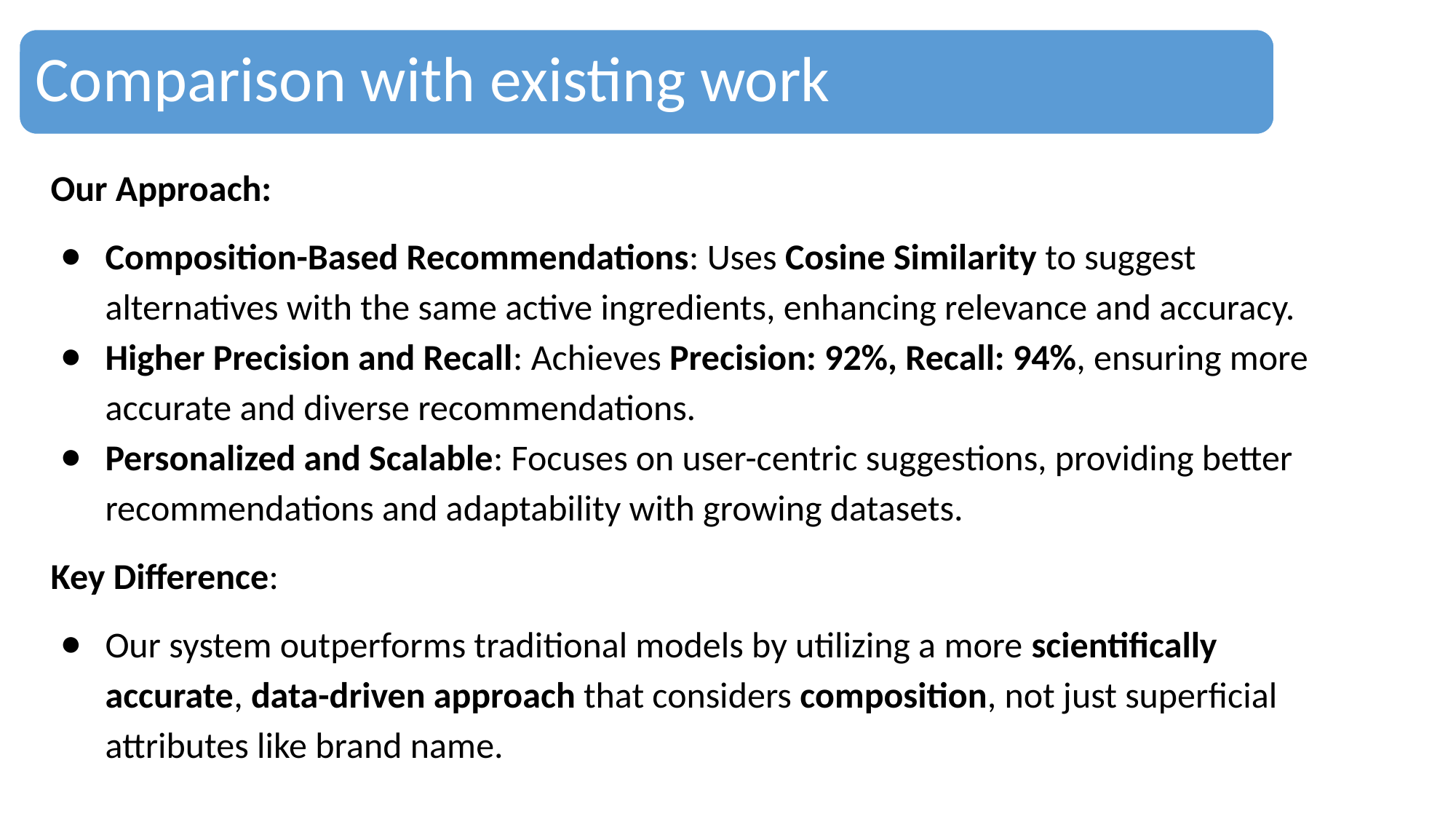

Comparison with existing work
Our Approach:
Composition-Based Recommendations: Uses Cosine Similarity to suggest alternatives with the same active ingredients, enhancing relevance and accuracy.
Higher Precision and Recall: Achieves Precision: 92%, Recall: 94%, ensuring more accurate and diverse recommendations.
Personalized and Scalable: Focuses on user-centric suggestions, providing better recommendations and adaptability with growing datasets.
Key Difference:
Our system outperforms traditional models by utilizing a more scientifically accurate, data-driven approach that considers composition, not just superficial attributes like brand name.